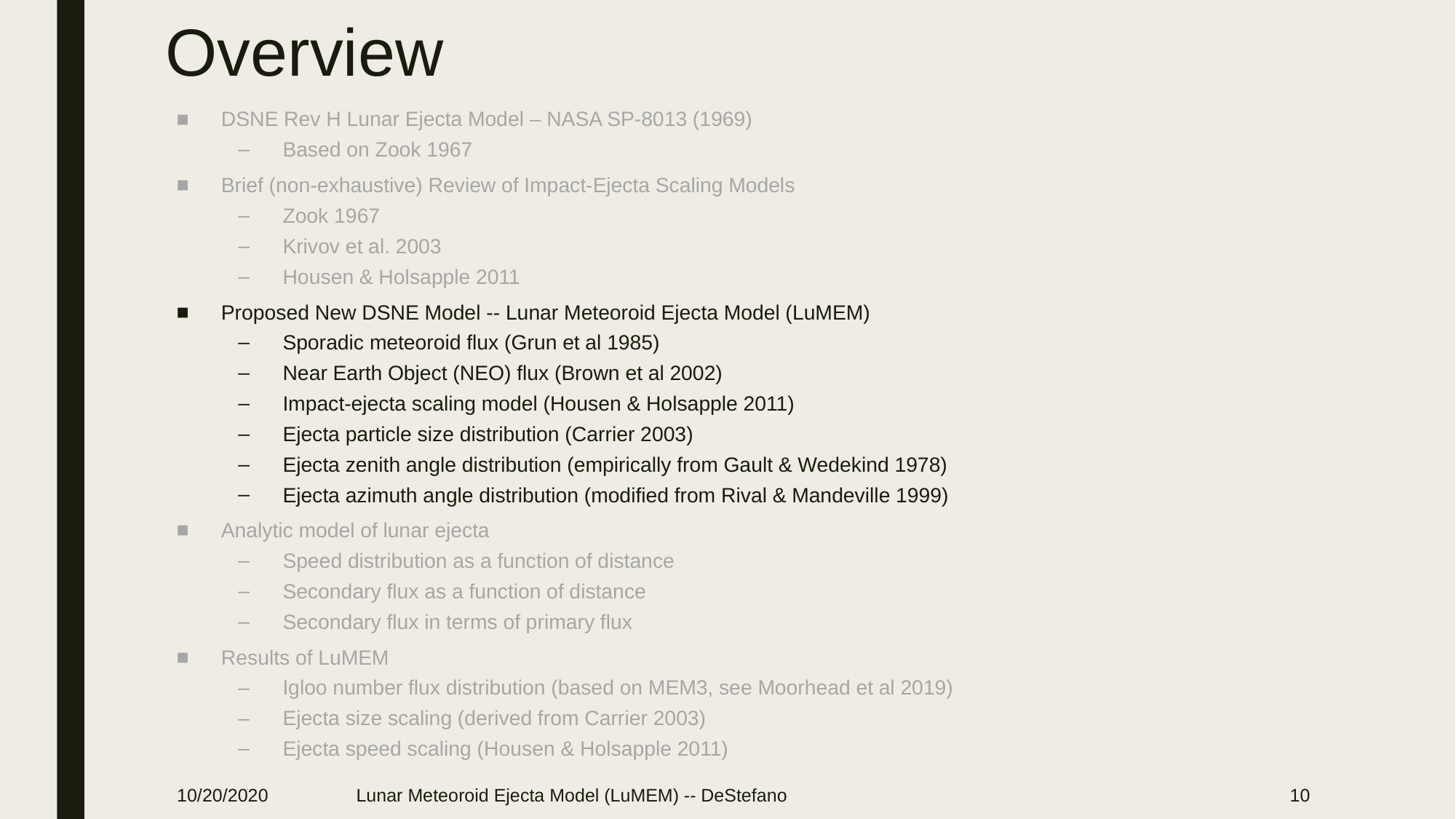

# Overview
DSNE Rev H Lunar Ejecta Model – NASA SP-8013 (1969)
Based on Zook 1967
Brief (non-exhaustive) Review of Impact-Ejecta Scaling Models
Zook 1967
Krivov et al. 2003
Housen & Holsapple 2011
Proposed New DSNE Model -- Lunar Meteoroid Ejecta Model (LuMEM)
Sporadic meteoroid flux (Grun et al 1985)
Near Earth Object (NEO) flux (Brown et al 2002)
Impact-ejecta scaling model (Housen & Holsapple 2011)
Ejecta particle size distribution (Carrier 2003)
Ejecta zenith angle distribution (empirically from Gault & Wedekind 1978)
Ejecta azimuth angle distribution (modified from Rival & Mandeville 1999)
Analytic model of lunar ejecta
Speed distribution as a function of distance
Secondary flux as a function of distance
Secondary flux in terms of primary flux
Results of LuMEM
Igloo number flux distribution (based on MEM3, see Moorhead et al 2019)
Ejecta size scaling (derived from Carrier 2003)
Ejecta speed scaling (Housen & Holsapple 2011)
10/20/2020
Lunar Meteoroid Ejecta Model (LuMEM) -- DeStefano
10